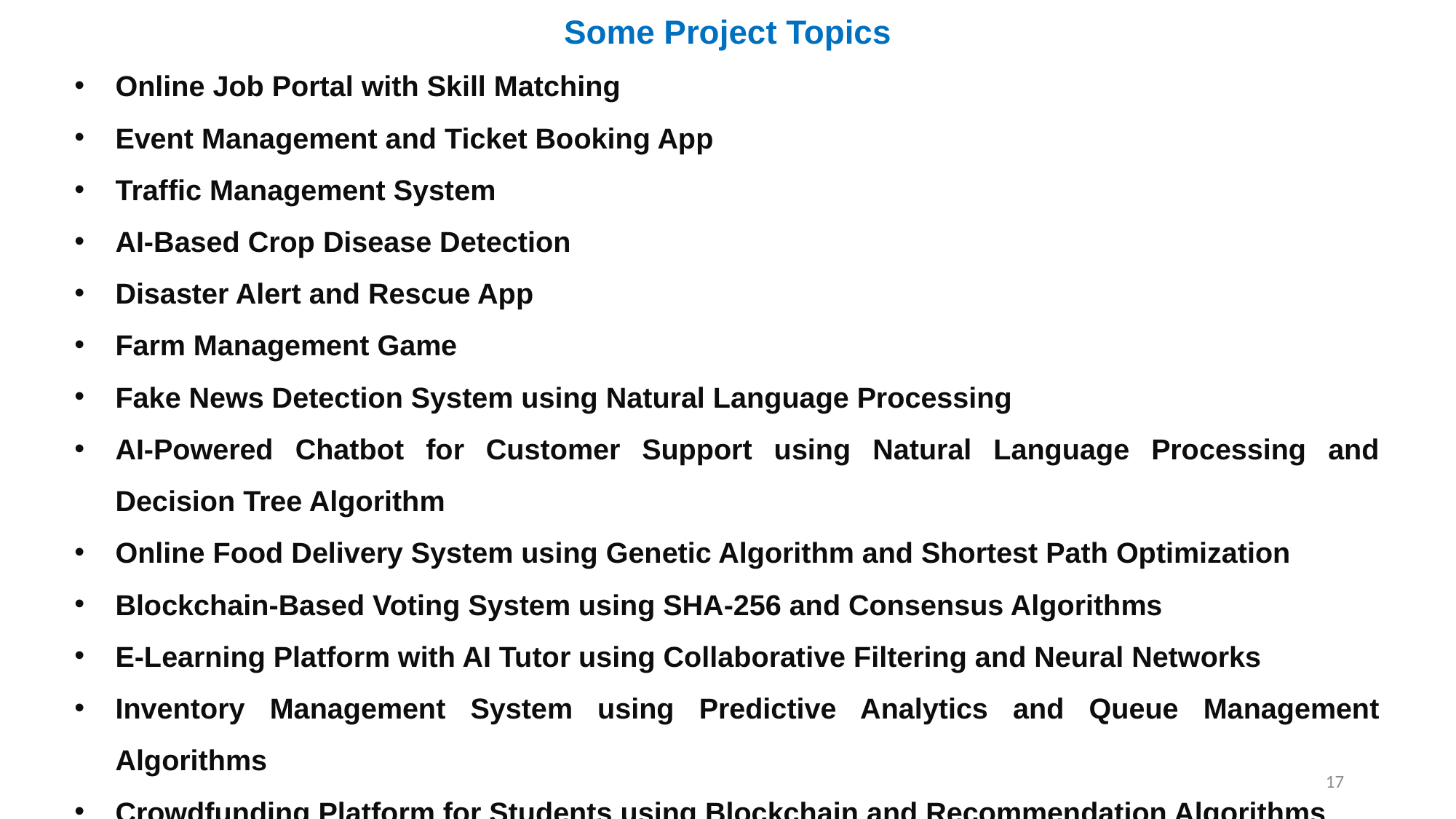

Some Project Topics
Online Job Portal with Skill Matching
Event Management and Ticket Booking App
Traffic Management System
AI-Based Crop Disease Detection
Disaster Alert and Rescue App
Farm Management Game
Fake News Detection System using Natural Language Processing
AI-Powered Chatbot for Customer Support using Natural Language Processing and Decision Tree Algorithm
Online Food Delivery System using Genetic Algorithm and Shortest Path Optimization
Blockchain-Based Voting System using SHA-256 and Consensus Algorithms
E-Learning Platform with AI Tutor using Collaborative Filtering and Neural Networks
Inventory Management System using Predictive Analytics and Queue Management Algorithms
Crowdfunding Platform for Students using Blockchain and Recommendation Algorithms
17